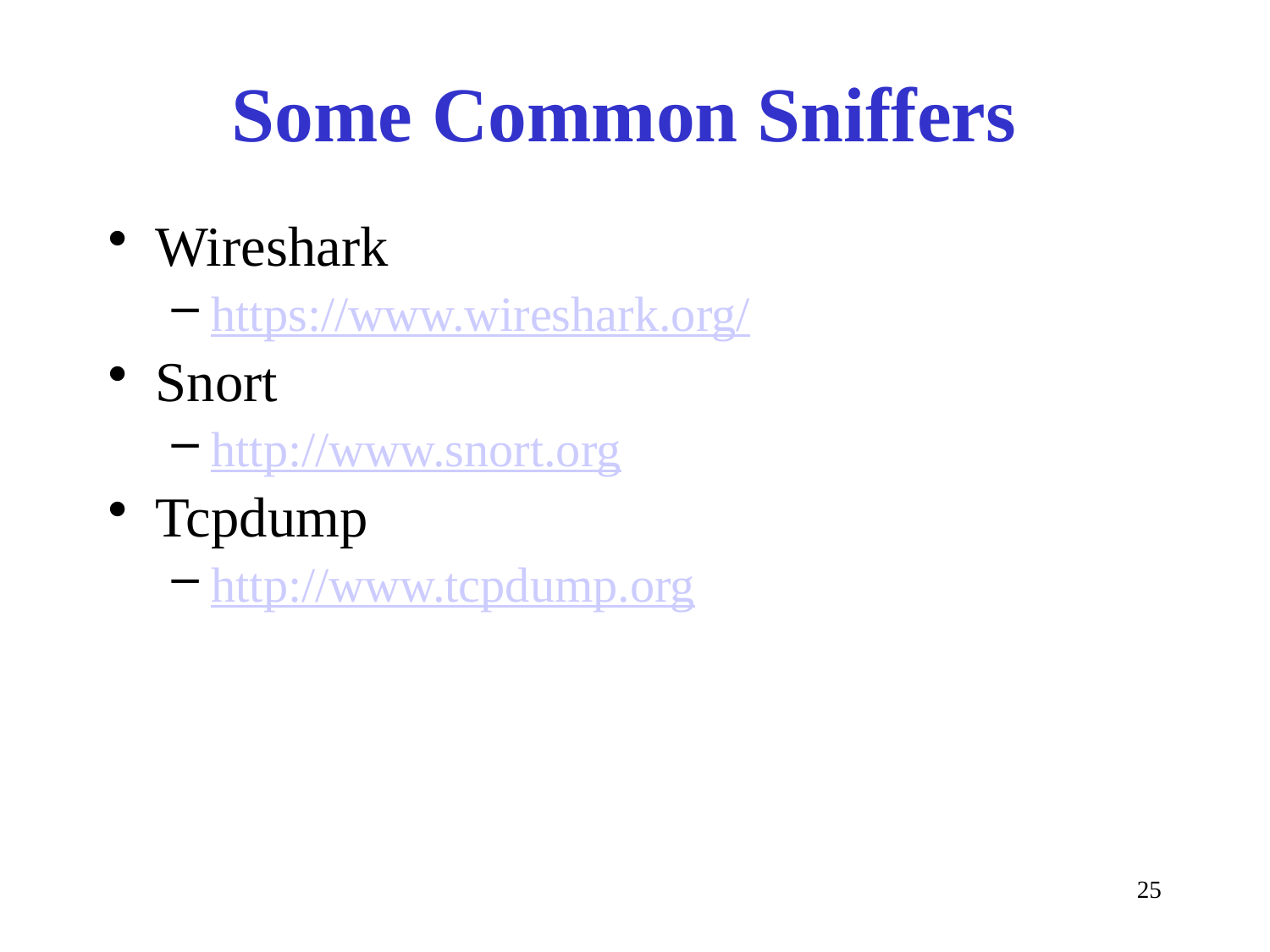

# Some Common Sniffers
Wireshark
https://www.wireshark.org/
Snort
http://www.snort.org
Tcpdump
http://www.tcpdump.org

25